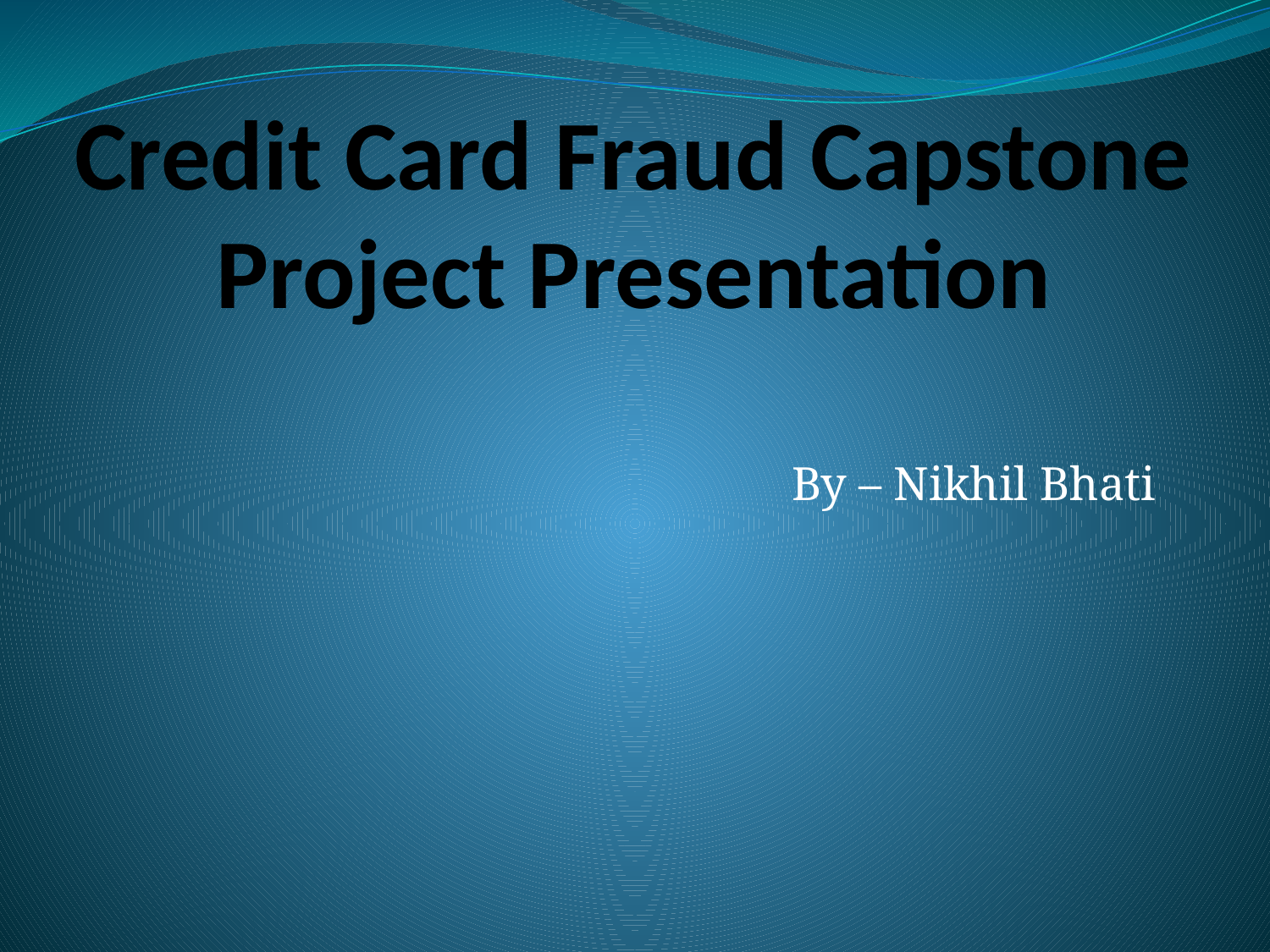

# Credit Card Fraud Capstone Project Presentation
By – Nikhil Bhati